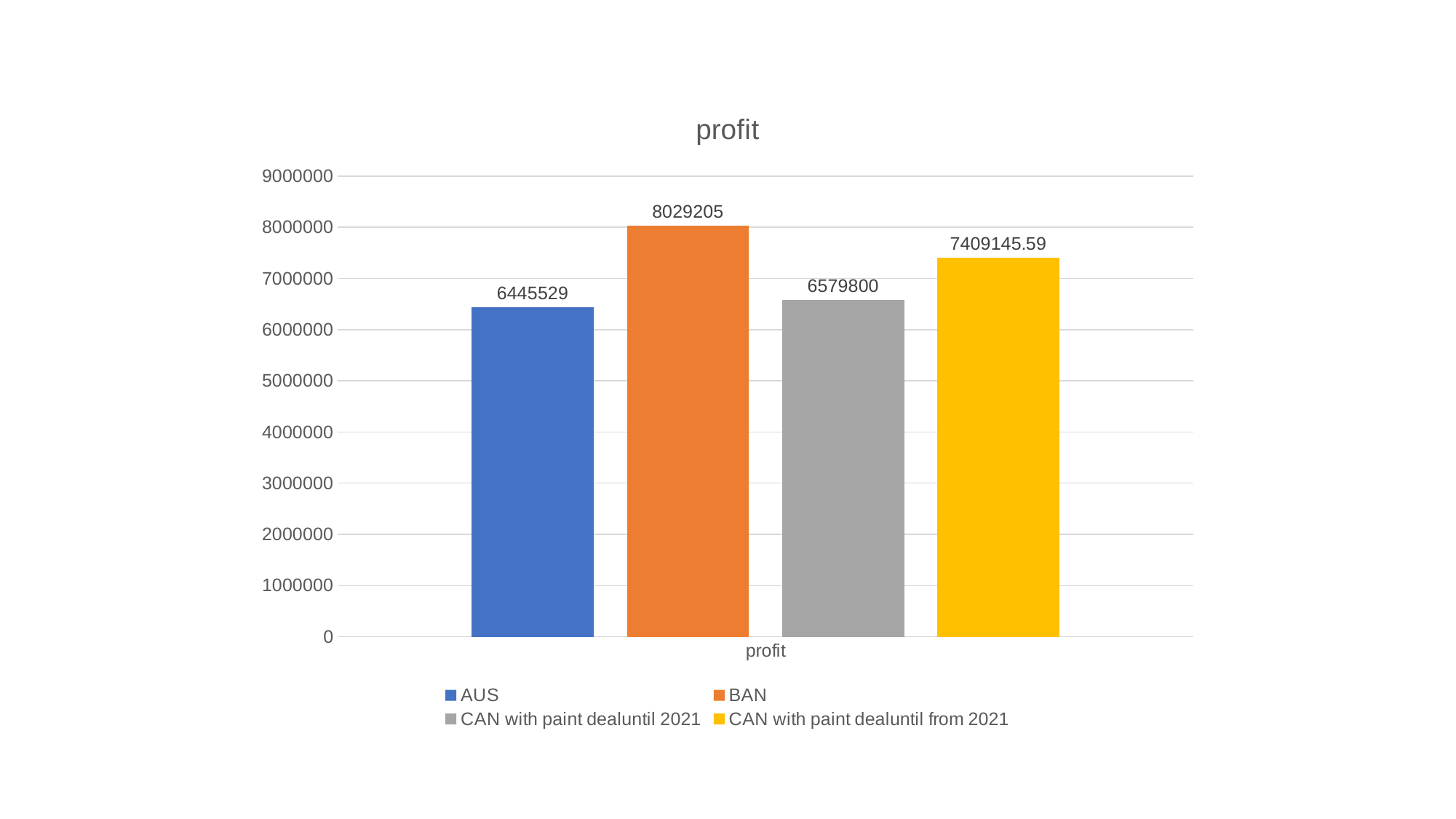

### Chart: profit

| Category | AUS | BAN | CAN with paint dealuntil 2021 | CAN with paint dealuntil from 2021 |
|---|---|---|---|---|
| profit | 6445529.0 | 8029205.0 | 6579800.0 | 7409145.59 |